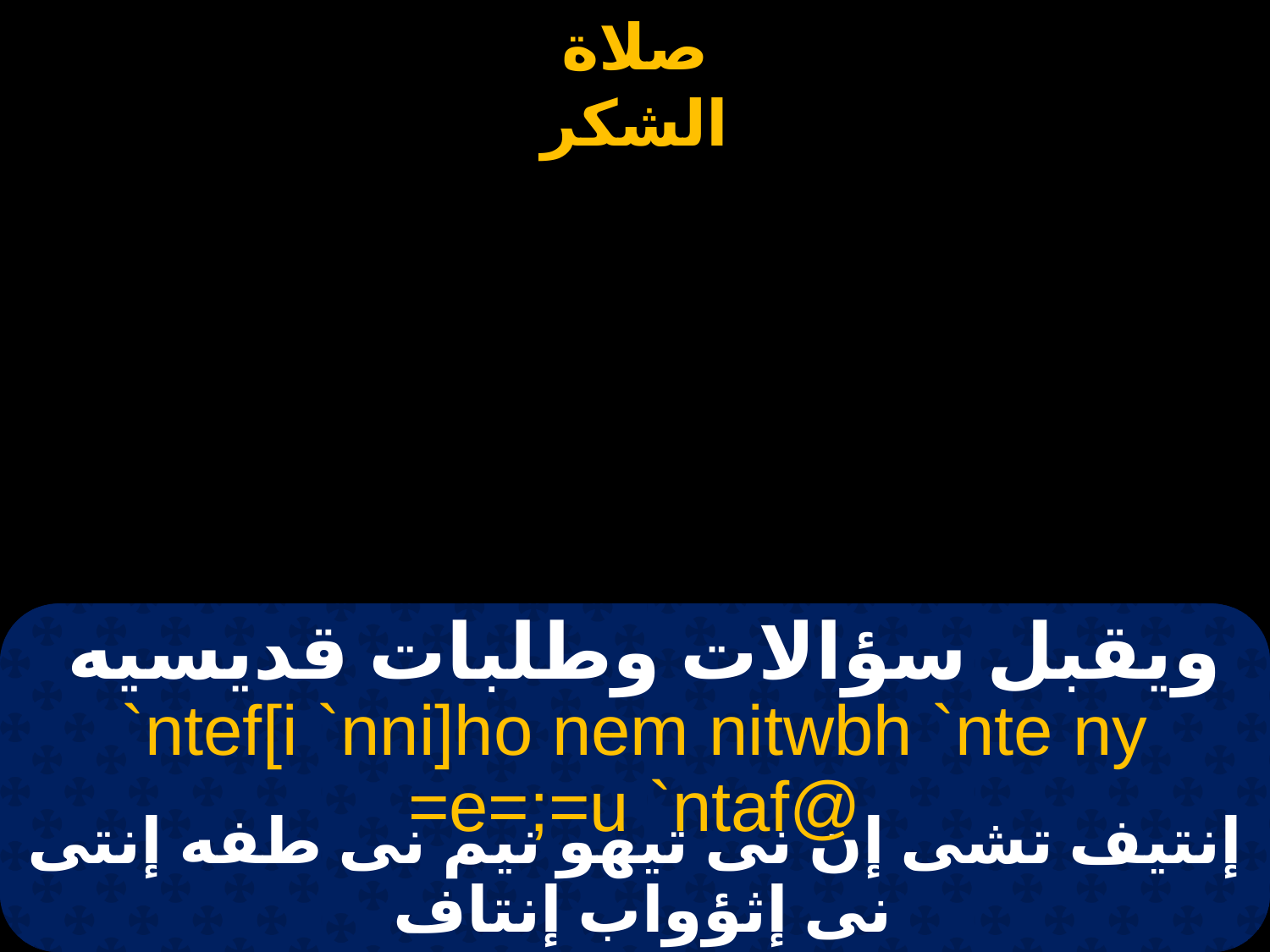

# ويقبل سؤالات وطلبات قديسيه
`ntef[i `nni]ho nem nitwbh `nte ny =e=;=u `ntaf@
إنتيف تشى إن نى تيهو نيم نى طفه إنتى نى إثؤواب إنتاف